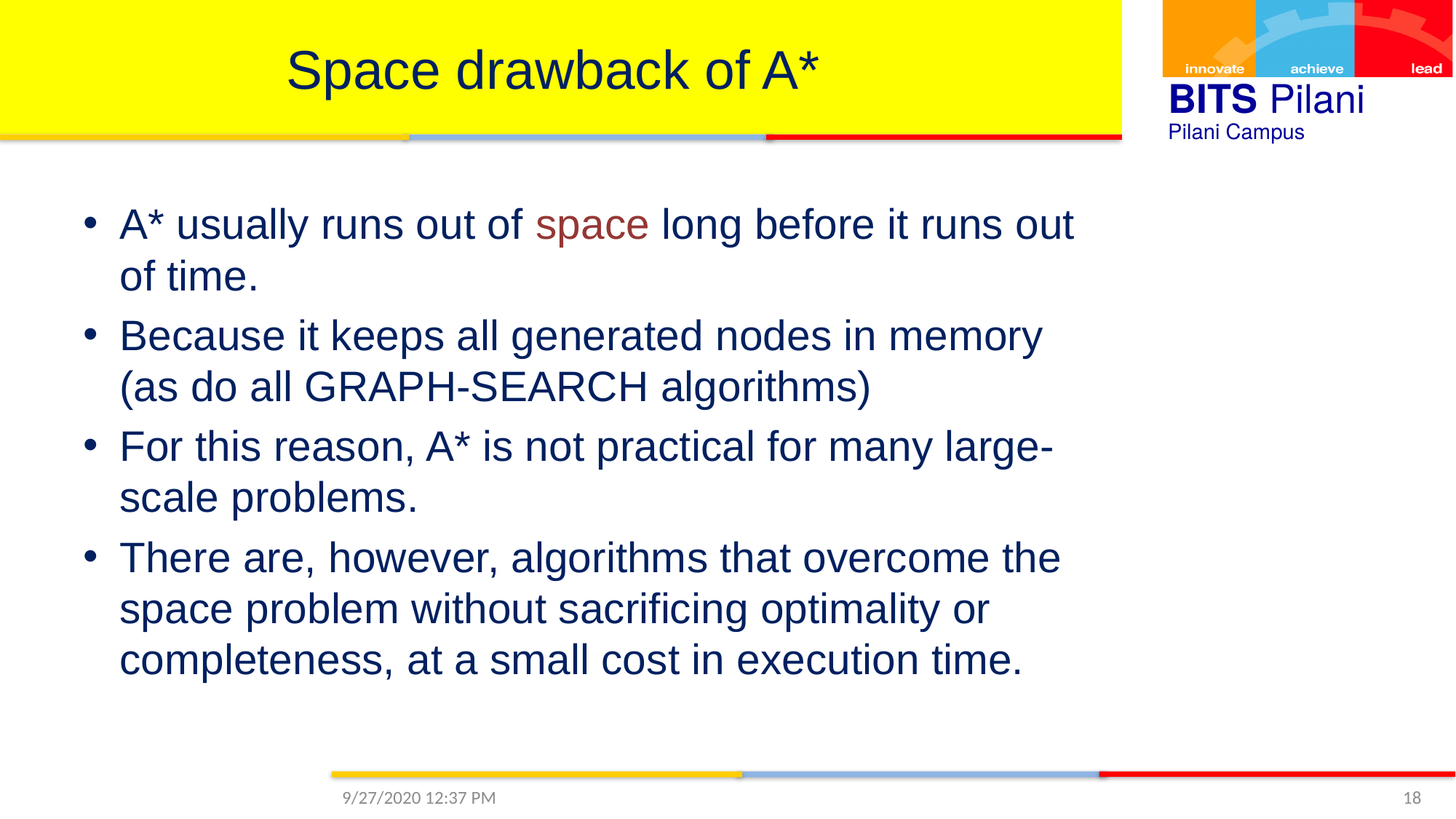

# Space drawback of A*
A* usually runs out of space long before it runs out of time.
Because it keeps all generated nodes in memory (as do all GRAPH-SEARCH algorithms)
For this reason, A* is not practical for many large-scale problems.
There are, however, algorithms that overcome the space problem without sacrificing optimality or completeness, at a small cost in execution time.
9/27/2020 12:37 PM
18